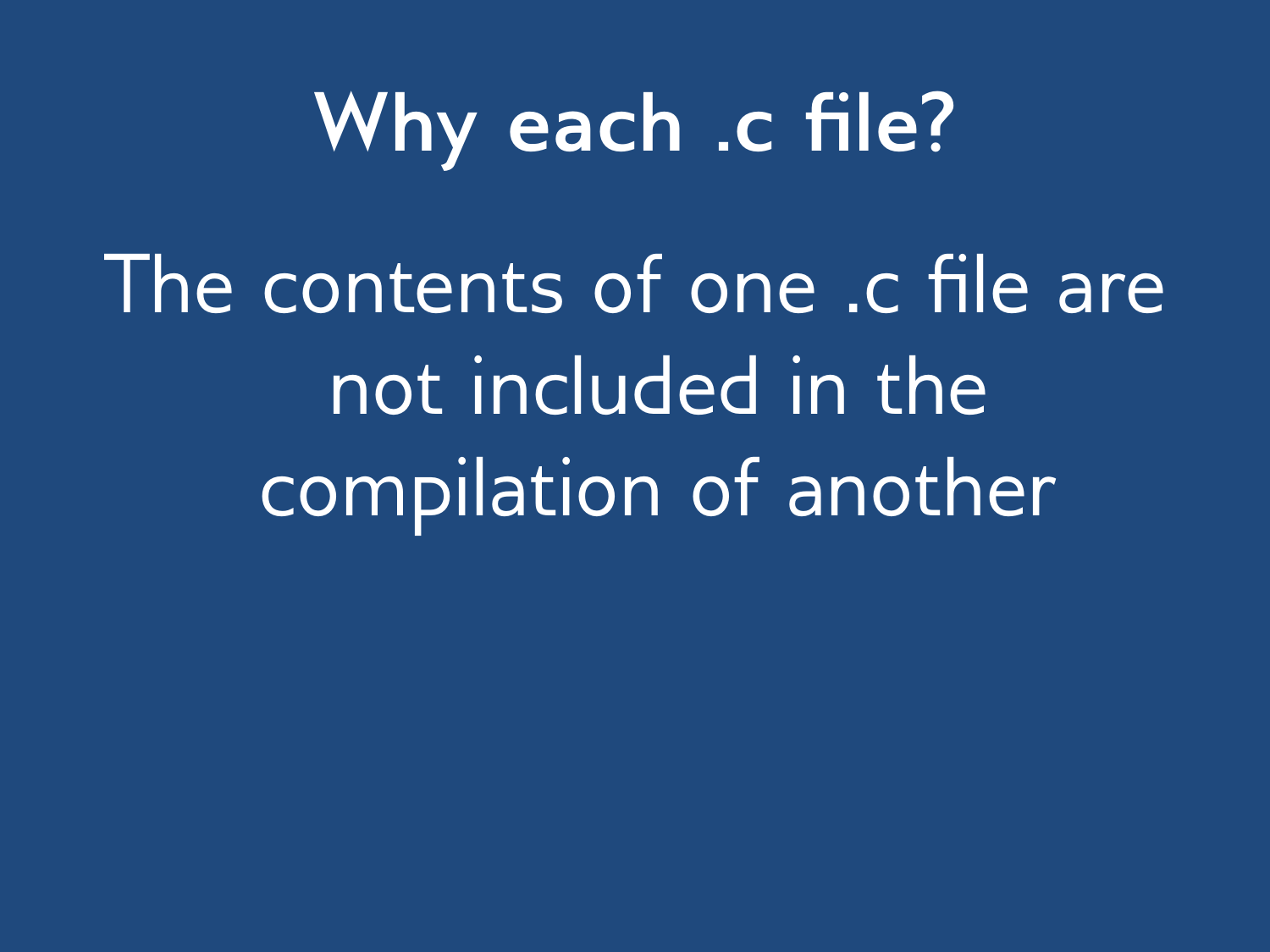

# Why each .c file?
The contents of one .c file are not included in the compilation of another